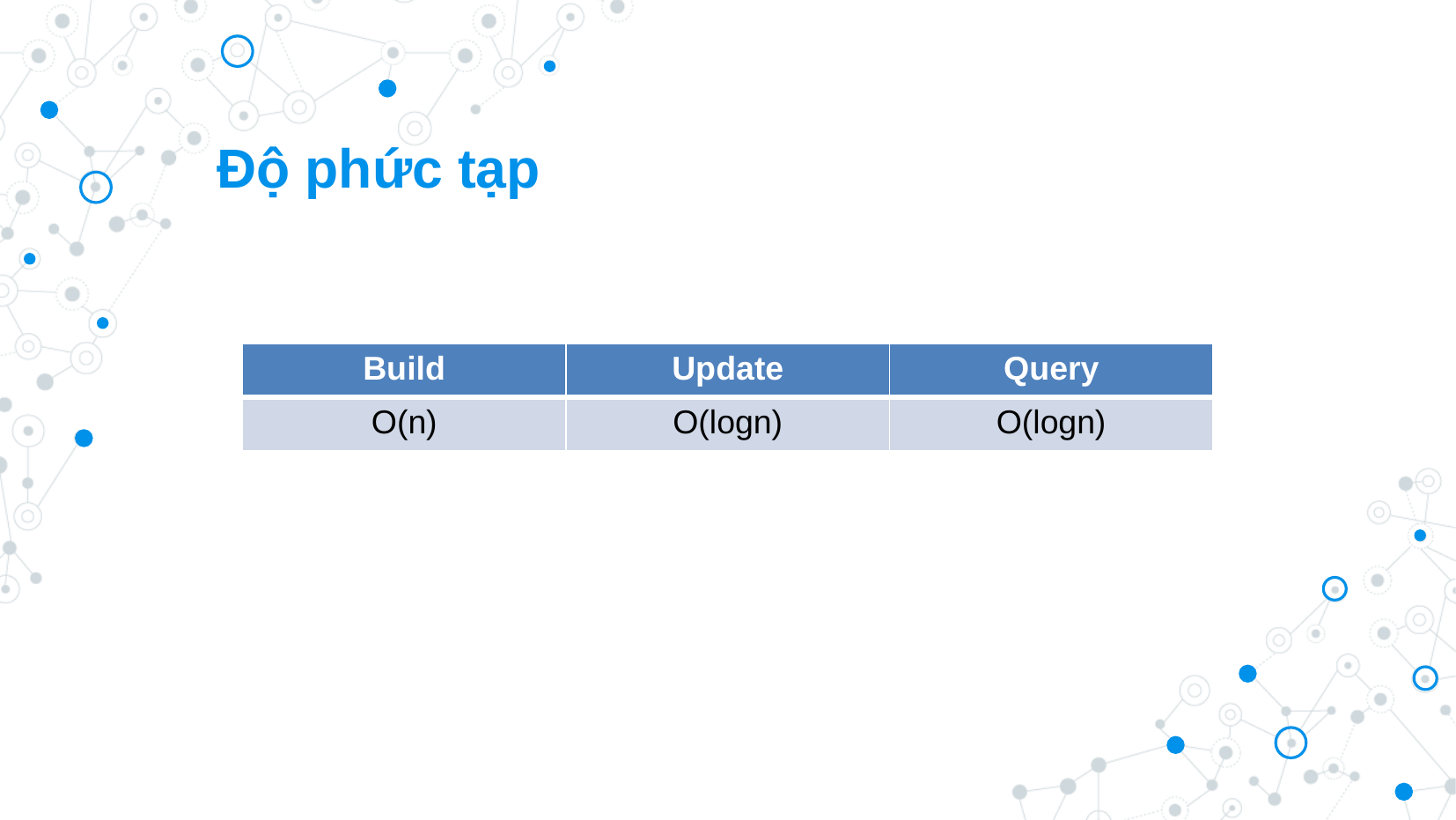

Độ phức tạp
| Build | Update | Query |
| --- | --- | --- |
| O(n) | O(logn) | O(logn) |